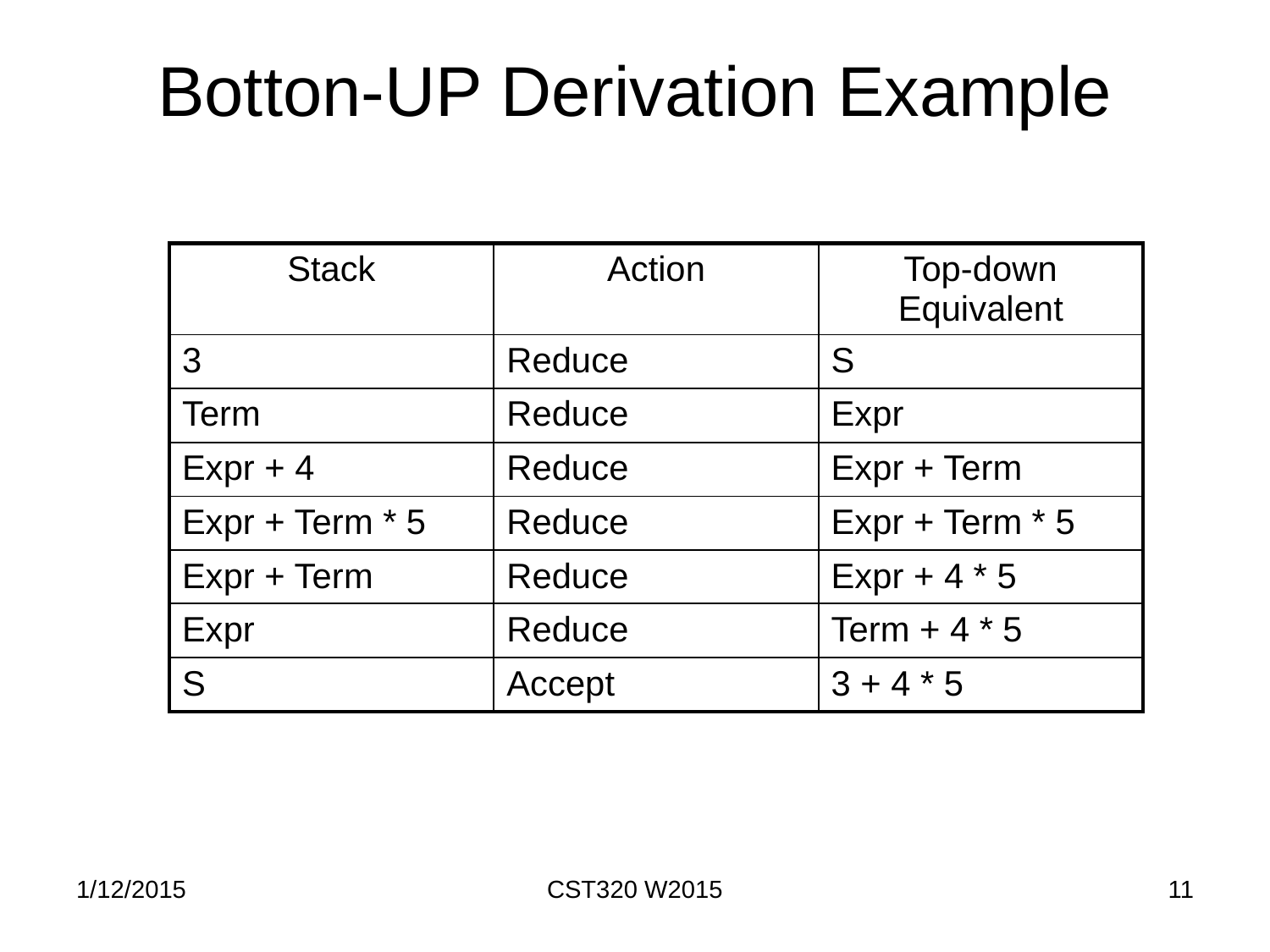

# Botton-UP Derivation Example
| Stack | Action | Top-down Equivalent |
| --- | --- | --- |
| 3 | Reduce | S |
| Term | Reduce | Expr |
| Expr + 4 | Reduce | Expr + Term |
| Expr + Term \* 5 | Reduce | Expr + Term \* 5 |
| Expr + Term | Reduce | Expr + 4 \* 5 |
| Expr | Reduce | Term + 4 \* 5 |
| S | Accept | 3 + 4 \* 5 |
1/12/2015
CST320 W2015
11